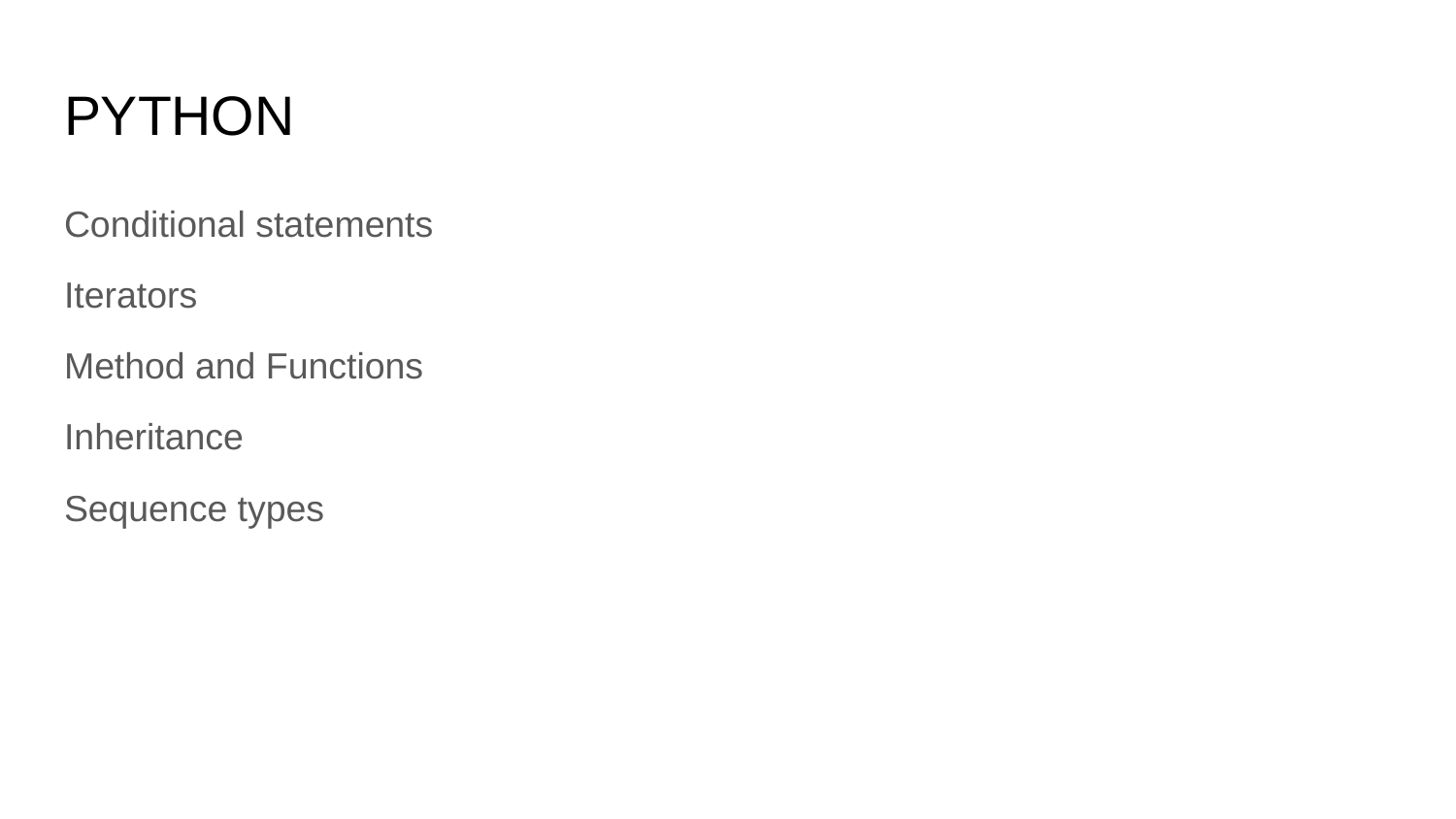

# PYTHON
Conditional statements
Iterators
Method and Functions
Inheritance
Sequence types